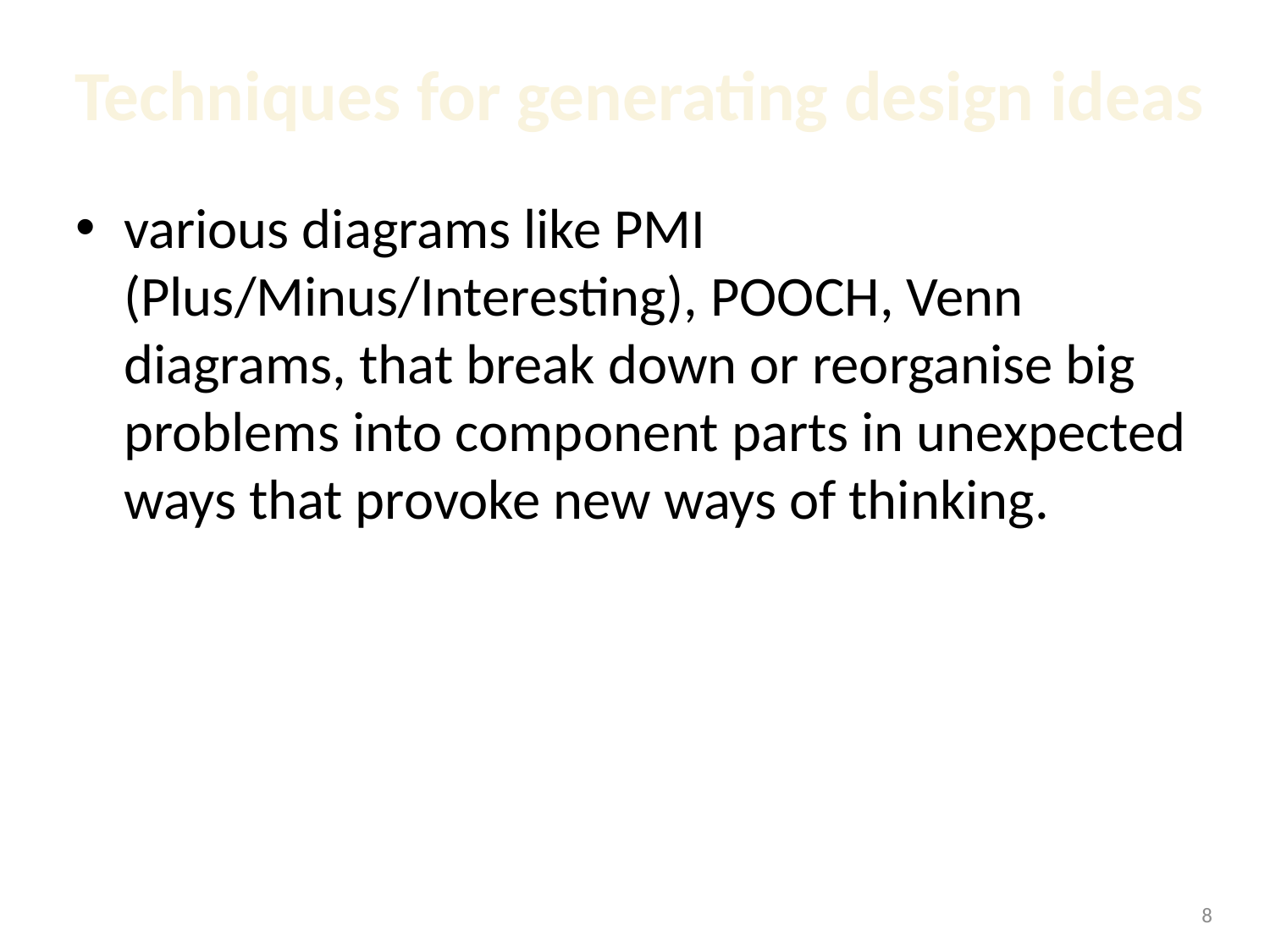

# Techniques for generating design ideas

various diagrams like PMI (Plus/Minus/Interesting), POOCH, Venn diagrams, that break down or reorganise big problems into component parts in unexpected ways that provoke new ways of thinking.
8